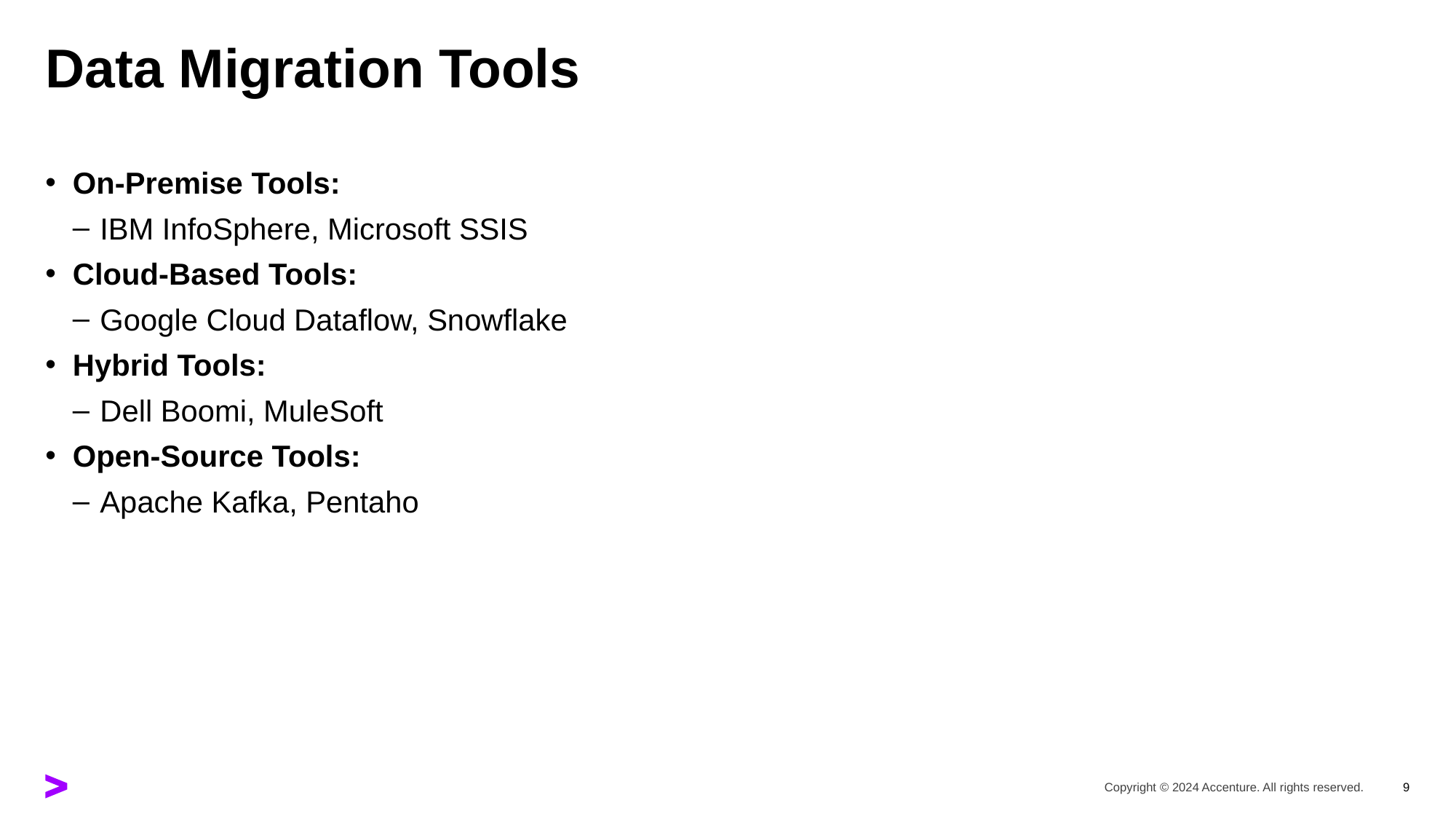

# Data Migration Tools
On-Premise Tools:
IBM InfoSphere, Microsoft SSIS
Cloud-Based Tools:
Google Cloud Dataflow, Snowflake
Hybrid Tools:
Dell Boomi, MuleSoft
Open-Source Tools:
Apache Kafka, Pentaho

9